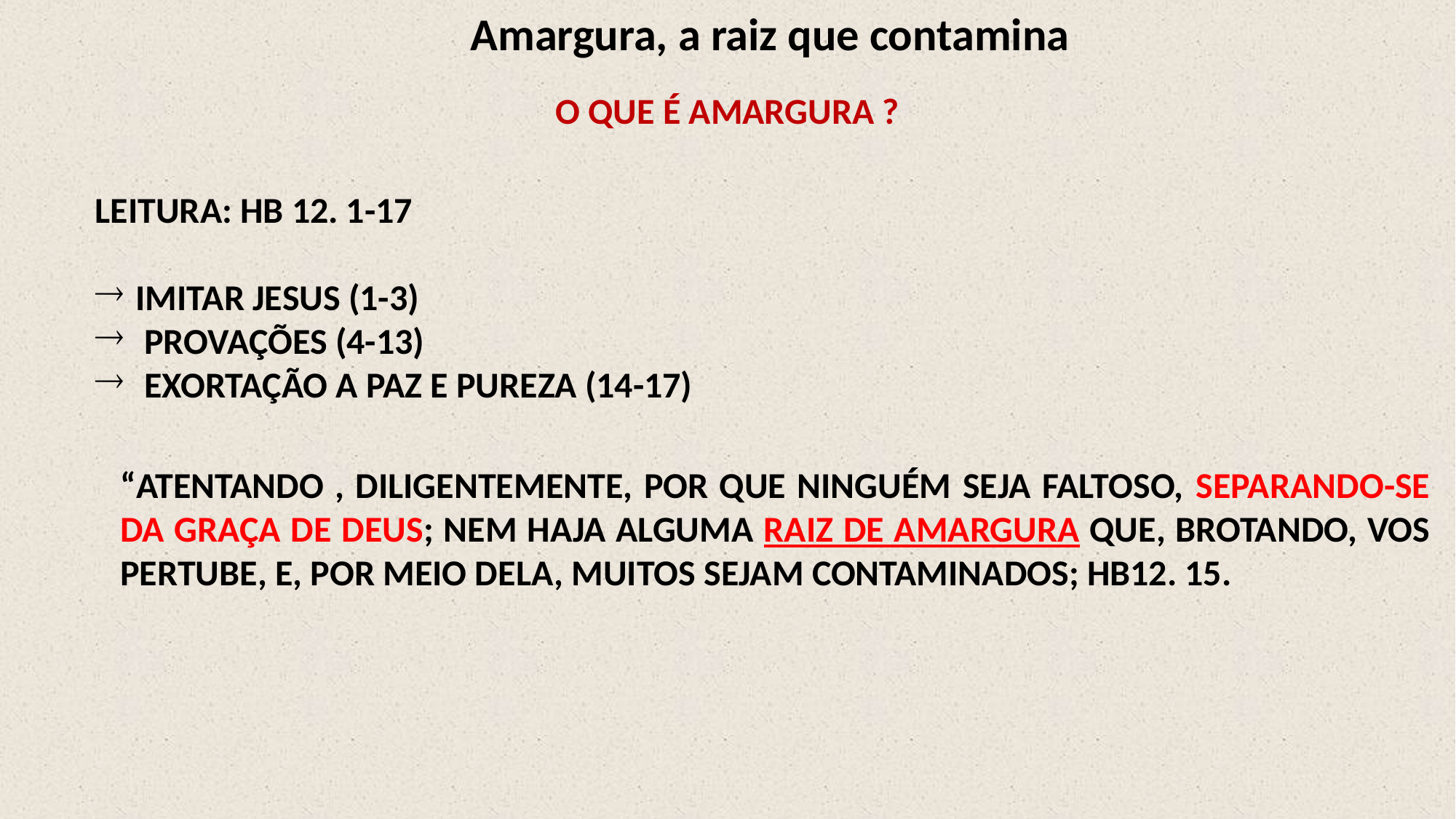

Amargura, a raiz que contamina
O que é Amargura ?

Leitura: HB 12. 1-17

IMITAR JESUS (1-3)
 PROVAÇÕES (4-13)
 EXORTAÇÃO A PAZ E PUREZA (14-17)

“ATENTANDO , DILIGENTEMENTE, POR QUE NINGUéM SEJA FALTOSO, SEPARANDO-SE DA GRAÇA DE DEUS; NEM HAJA ALGUMA RAIZ DE AMARGURA QUE, BROTANDO, VOS PERTUBE, E, POR MEIO DELA, MUITOS SEJAM CONTAMINADOS; HB12. 15.